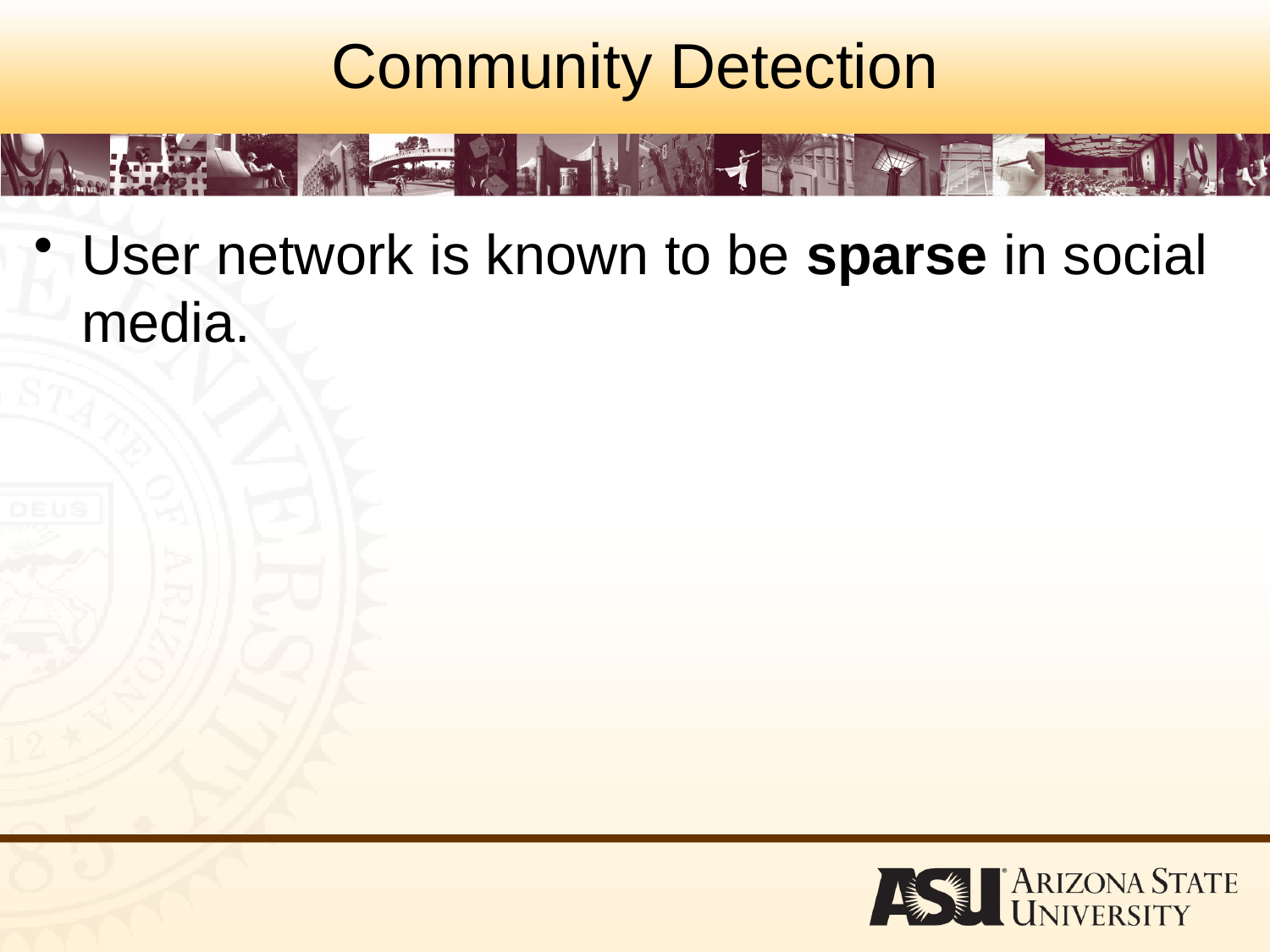

# Community Detection
User network is known to be sparse in social media.